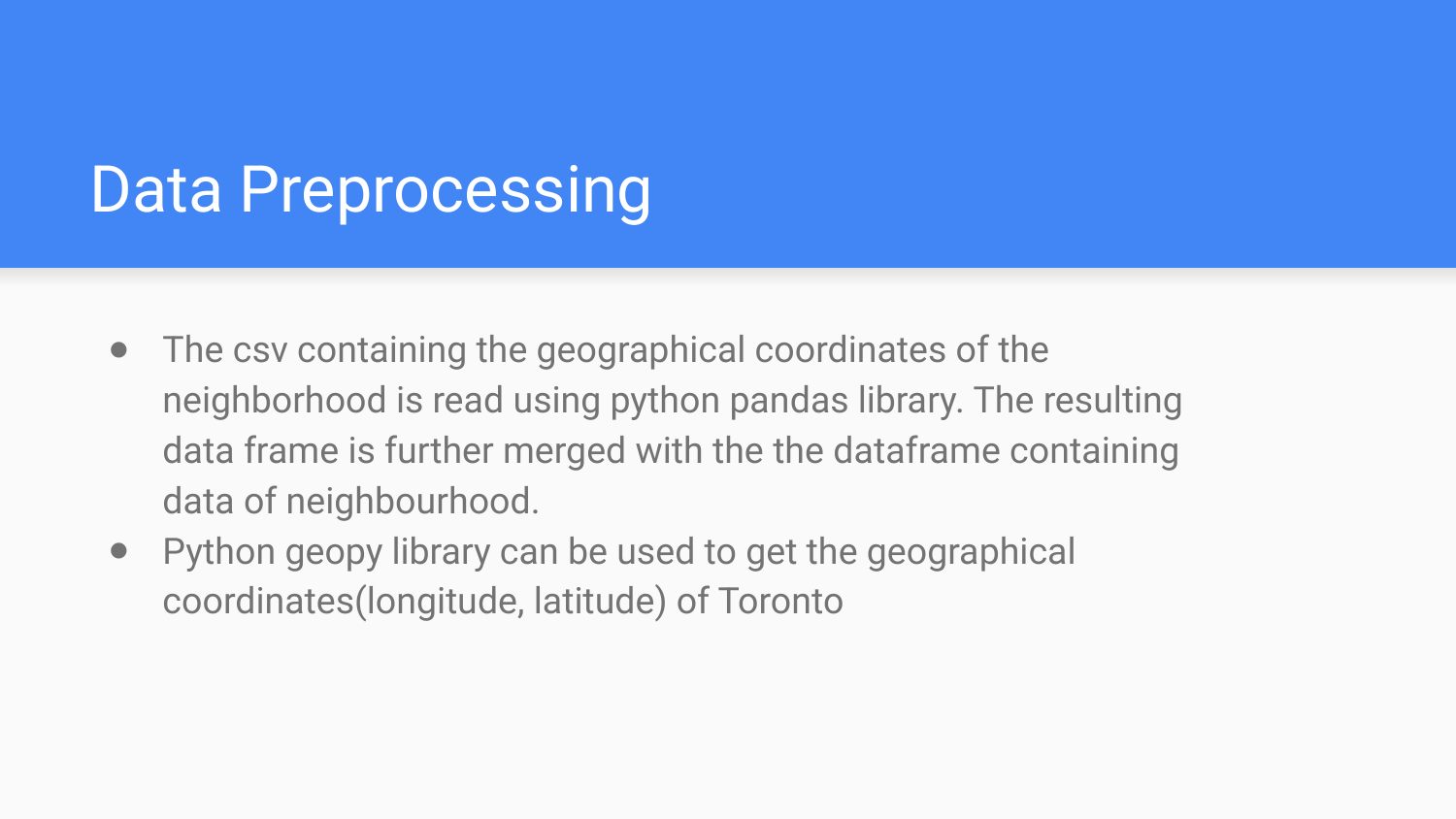

# Data Preprocessing
The csv containing the geographical coordinates of the neighborhood is read using python pandas library. The resulting data frame is further merged with the the dataframe containing data of neighbourhood.
Python geopy library can be used to get the geographical coordinates(longitude, latitude) of Toronto